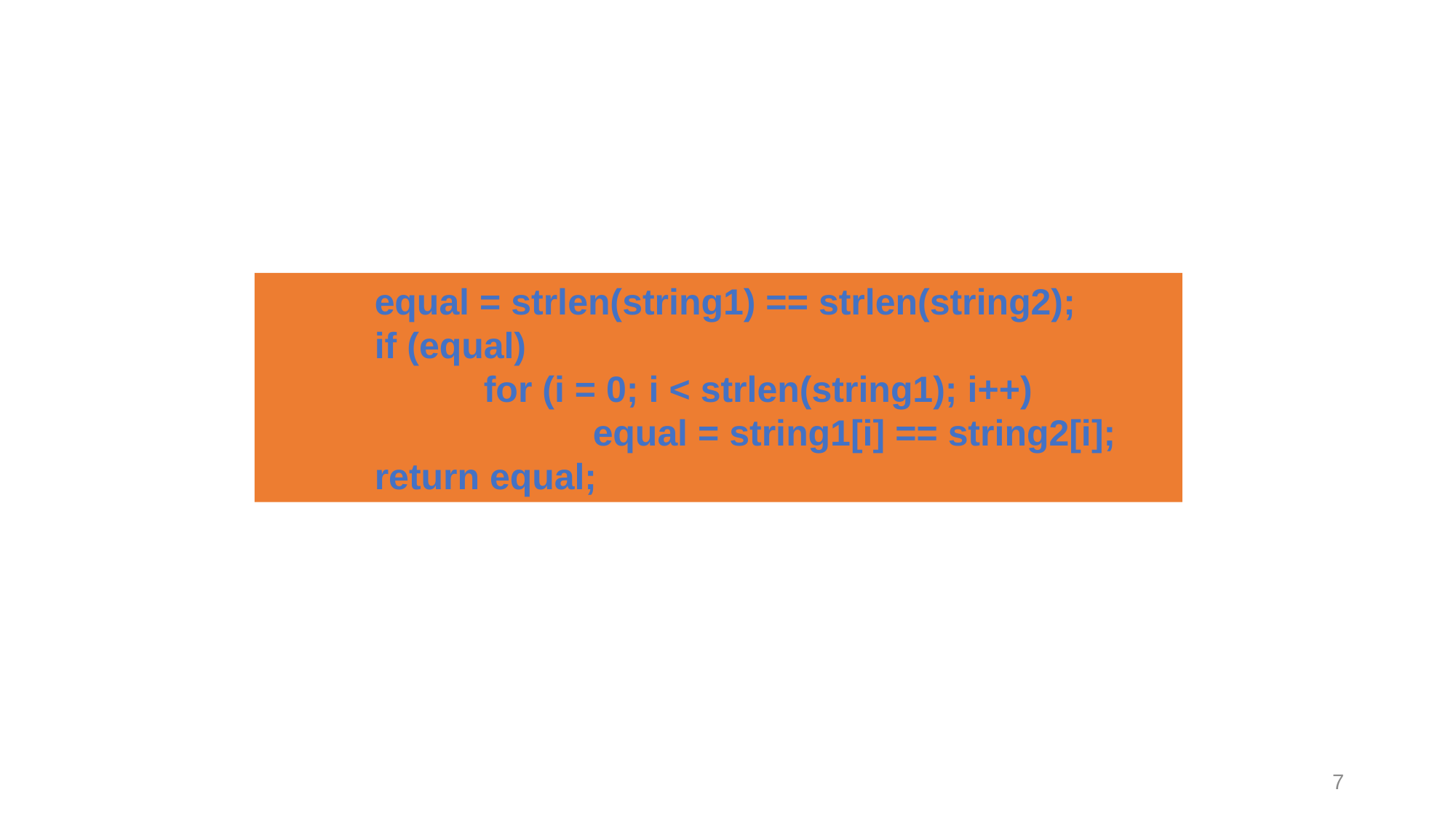

equal = strlen(string1) == strlen(string2);
if (equal)
	for (i = 0; i < strlen(string1); i++)
		equal = string1[i] == string2[i];
return equal;
7